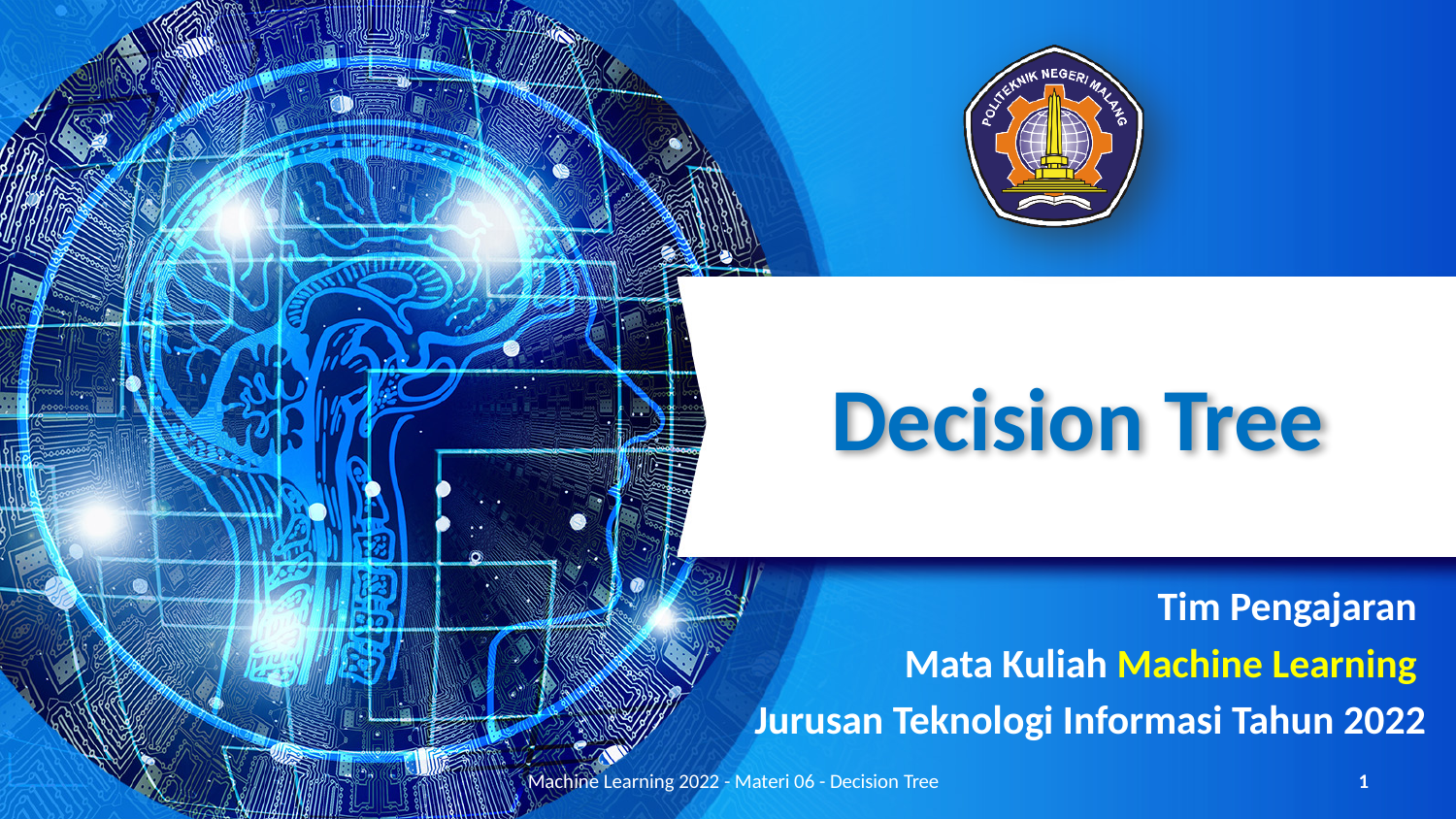

# Decision Tree
Tim Pengajaran
Mata Kuliah Machine Learning
Jurusan Teknologi Informasi Tahun 2022
Machine Learning 2022 - Materi 06 - Decision Tree
1